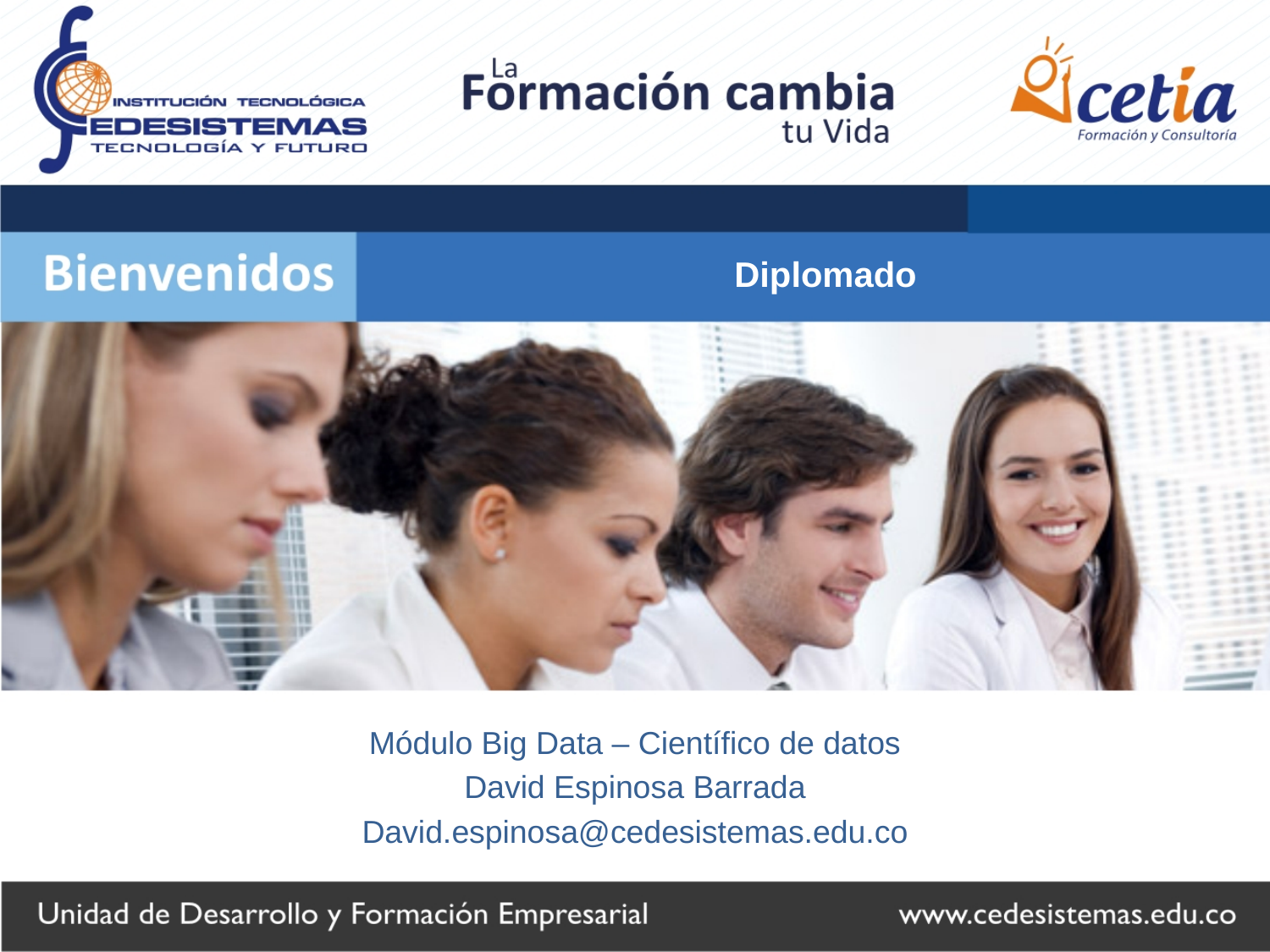

Diplomado
Módulo Big Data – Científico de datos
David Espinosa Barrada
David.espinosa@cedesistemas.edu.co